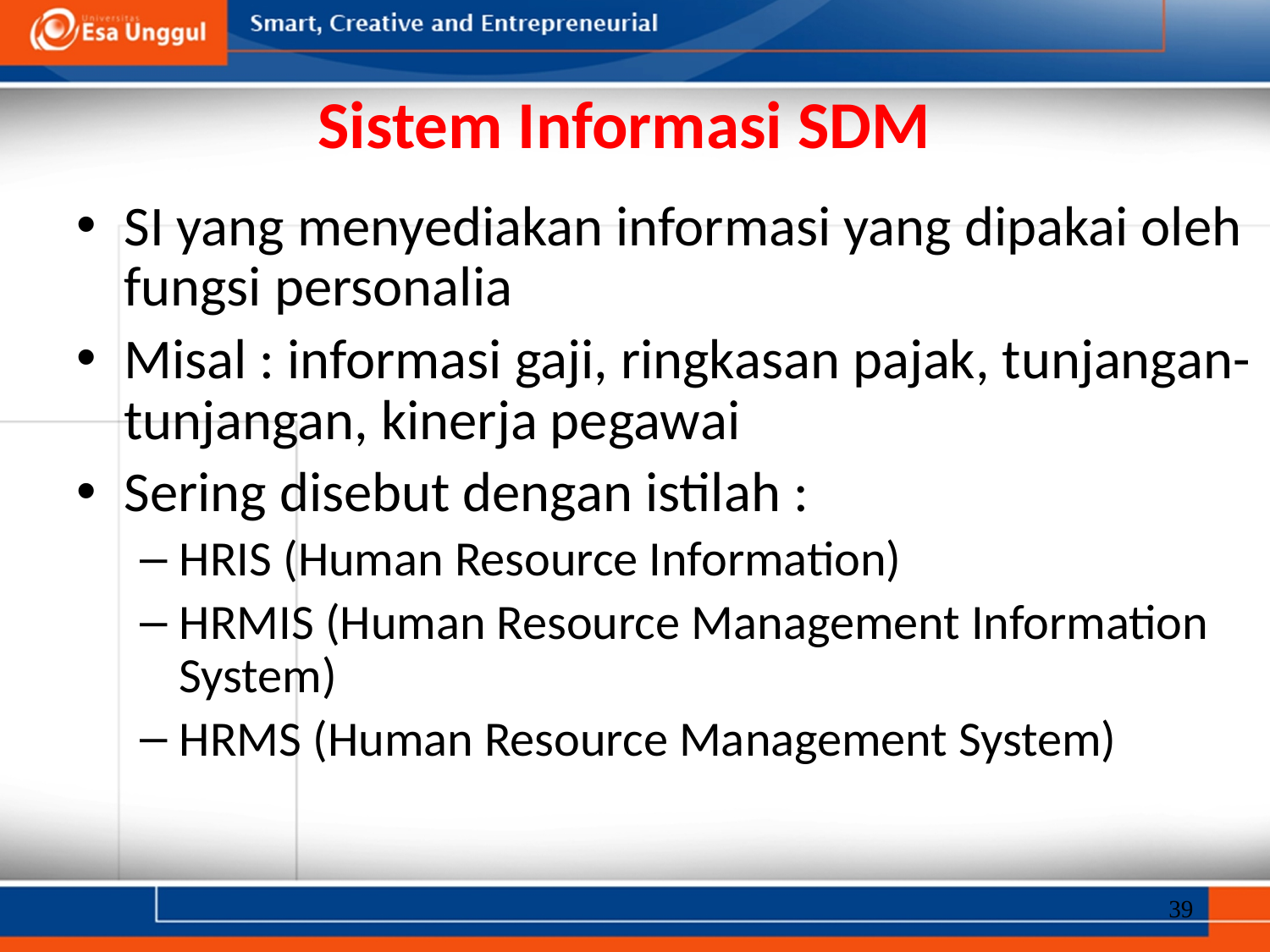

# Sistem Informasi SDM
SI yang menyediakan informasi yang dipakai oleh fungsi personalia
Misal : informasi gaji, ringkasan pajak, tunjangan-tunjangan, kinerja pegawai
Sering disebut dengan istilah :
HRIS (Human Resource Information)
HRMIS (Human Resource Management Information System)
HRMS (Human Resource Management System)
39